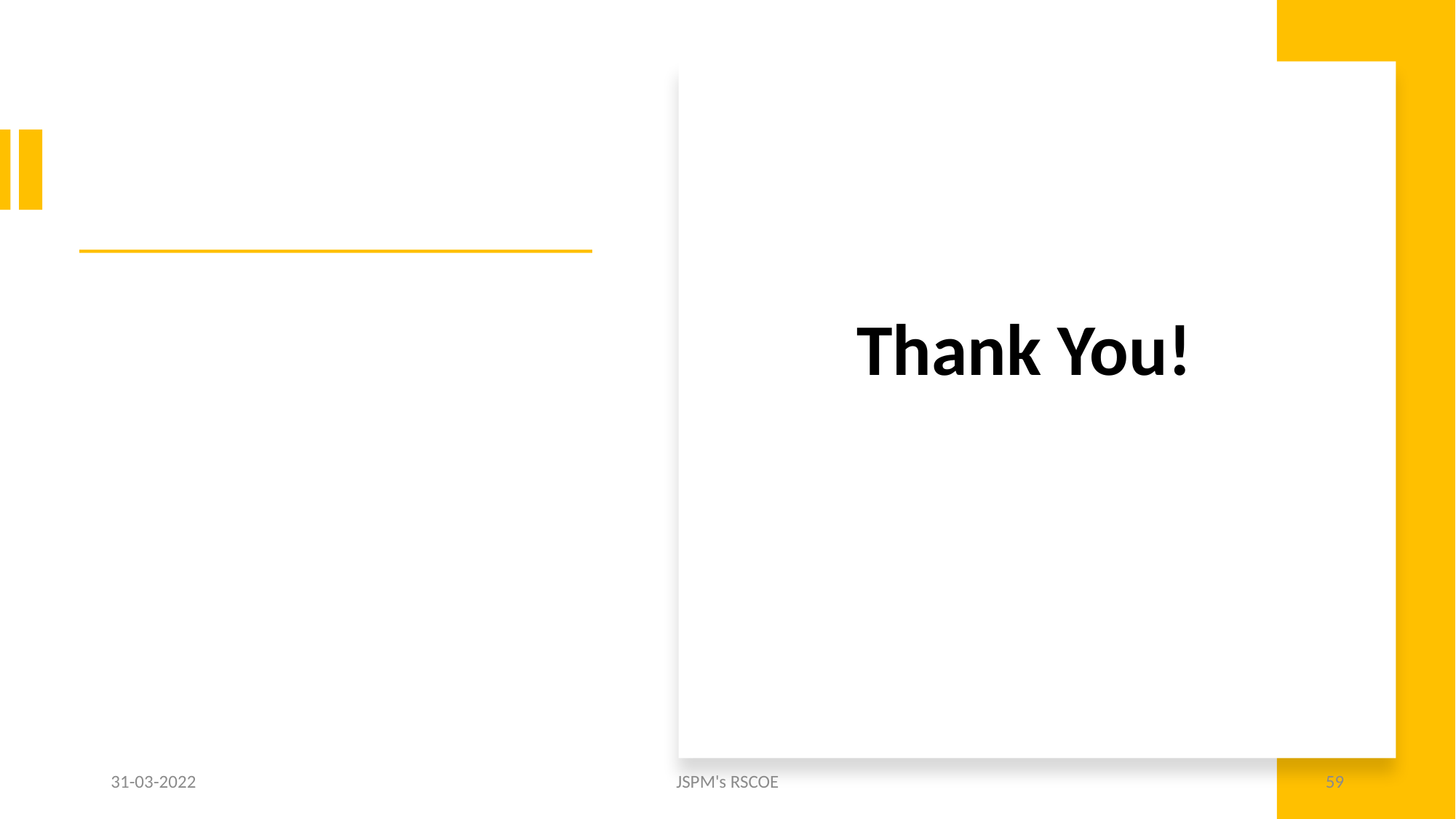

#

Thank You!
31-03-2022
JSPM's RSCOE
59